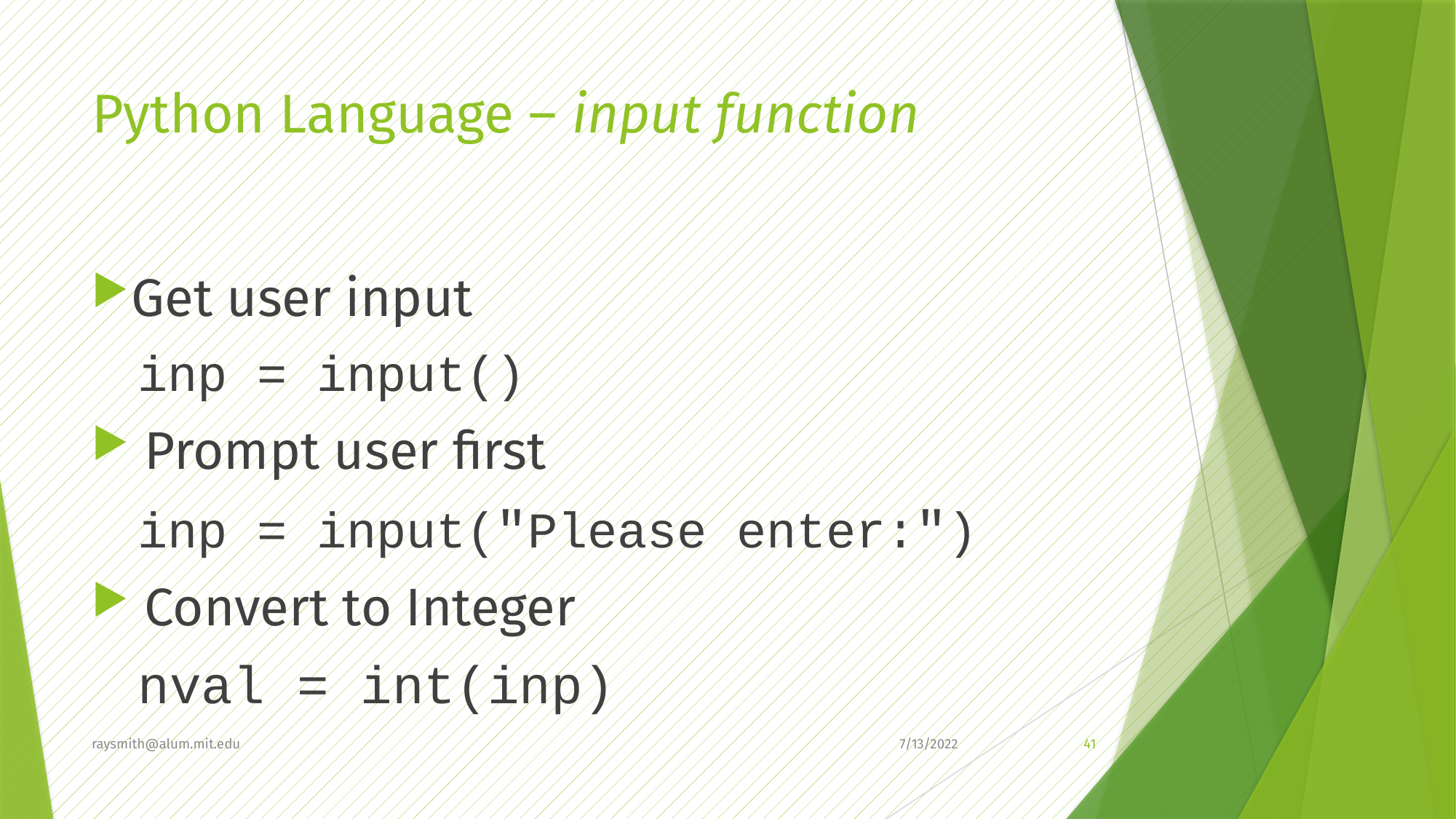

# Python Language – input function
Get user input
inp = input()
Prompt user first
inp = input("Please enter:")
Convert to Integer
nval = int(inp)
raysmith@alum.mit.edu
7/13/2022
41